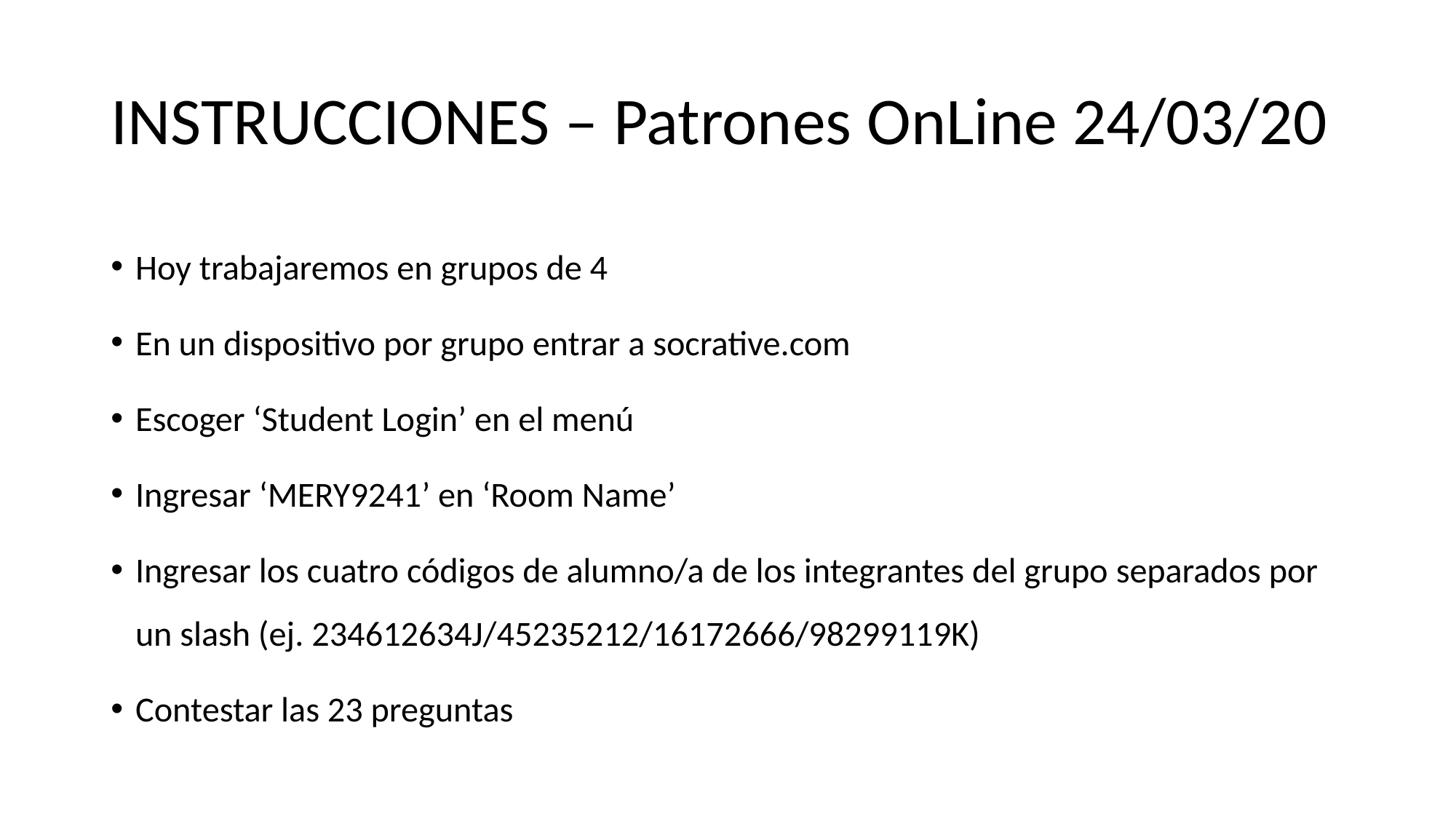

# INSTRUCCIONES – Patrones OnLine 24/03/20
Hoy trabajaremos en grupos de 4
En un dispositivo por grupo entrar a socrative.com
Escoger ‘Student Login’ en el menú
Ingresar ‘MERY9241’ en ‘Room Name’
Ingresar los cuatro códigos de alumno/a de los integrantes del grupo separados por un slash (ej. 234612634J/45235212/16172666/98299119K)
Contestar las 23 preguntas